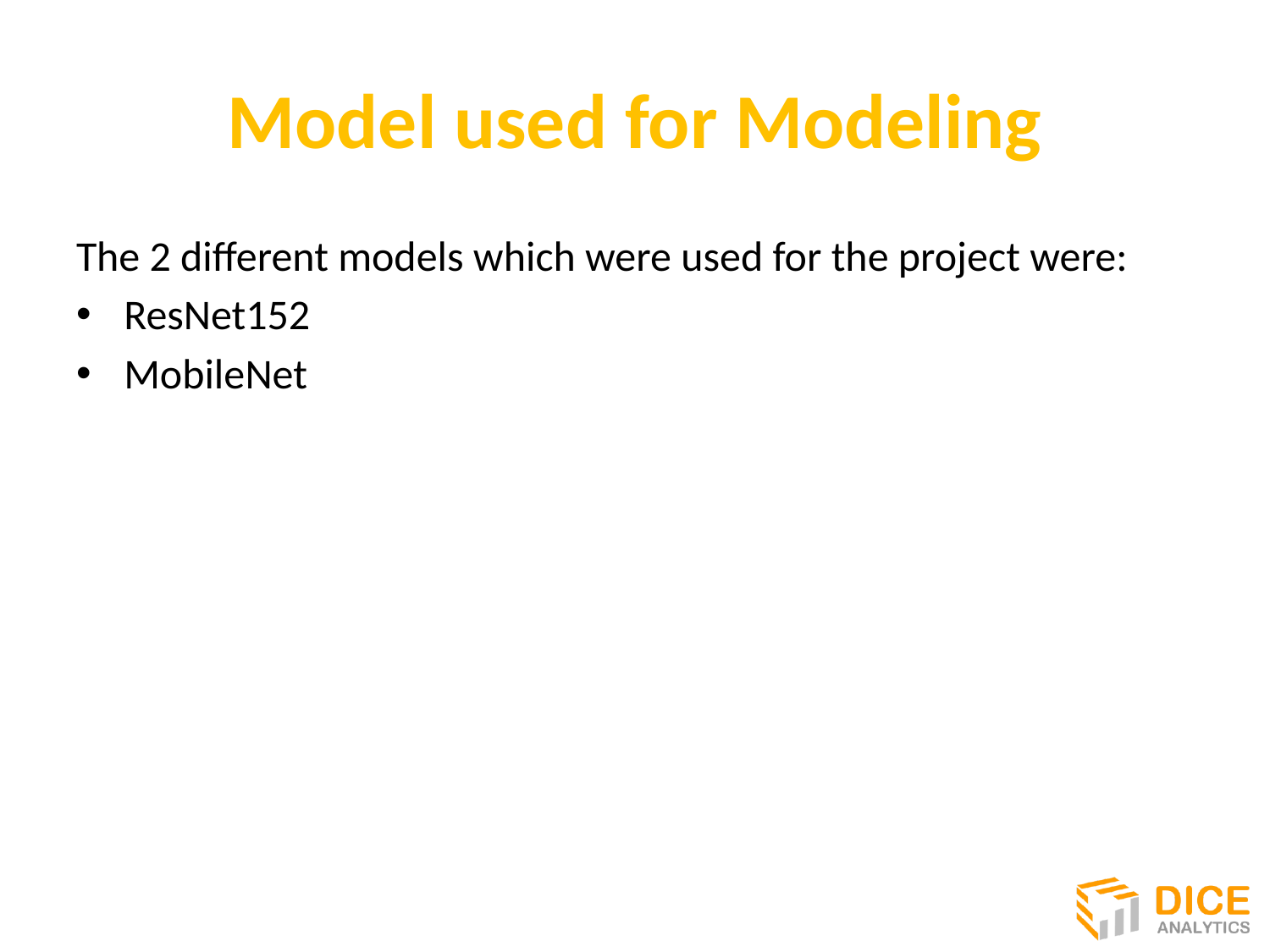

# Model used for Modeling
The 2 different models which were used for the project were:
ResNet152
MobileNet